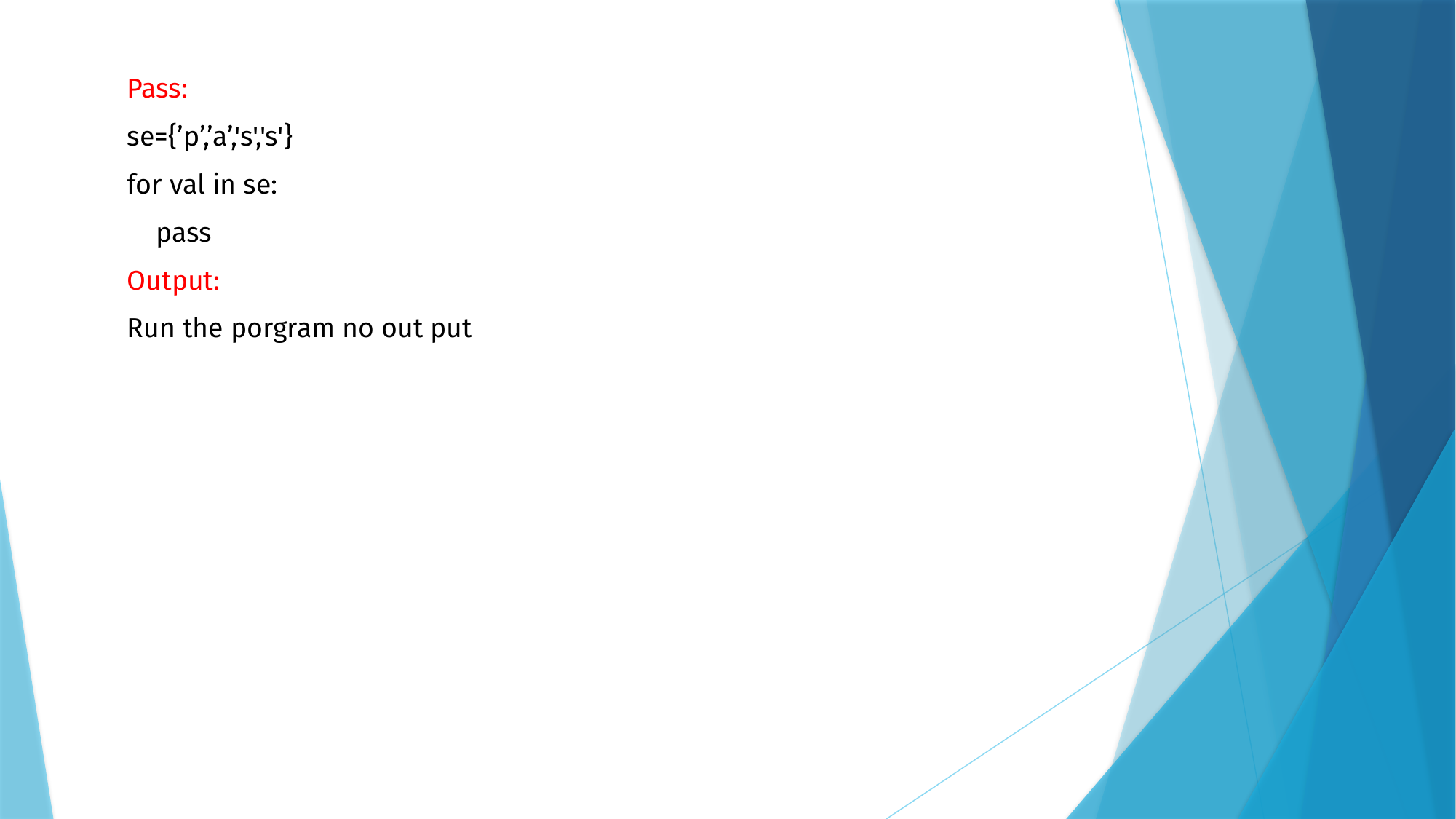

Pass:
se={’p’,’a’,'s','s'}
for val in se:
    pass
Output:
Run the porgram no out put